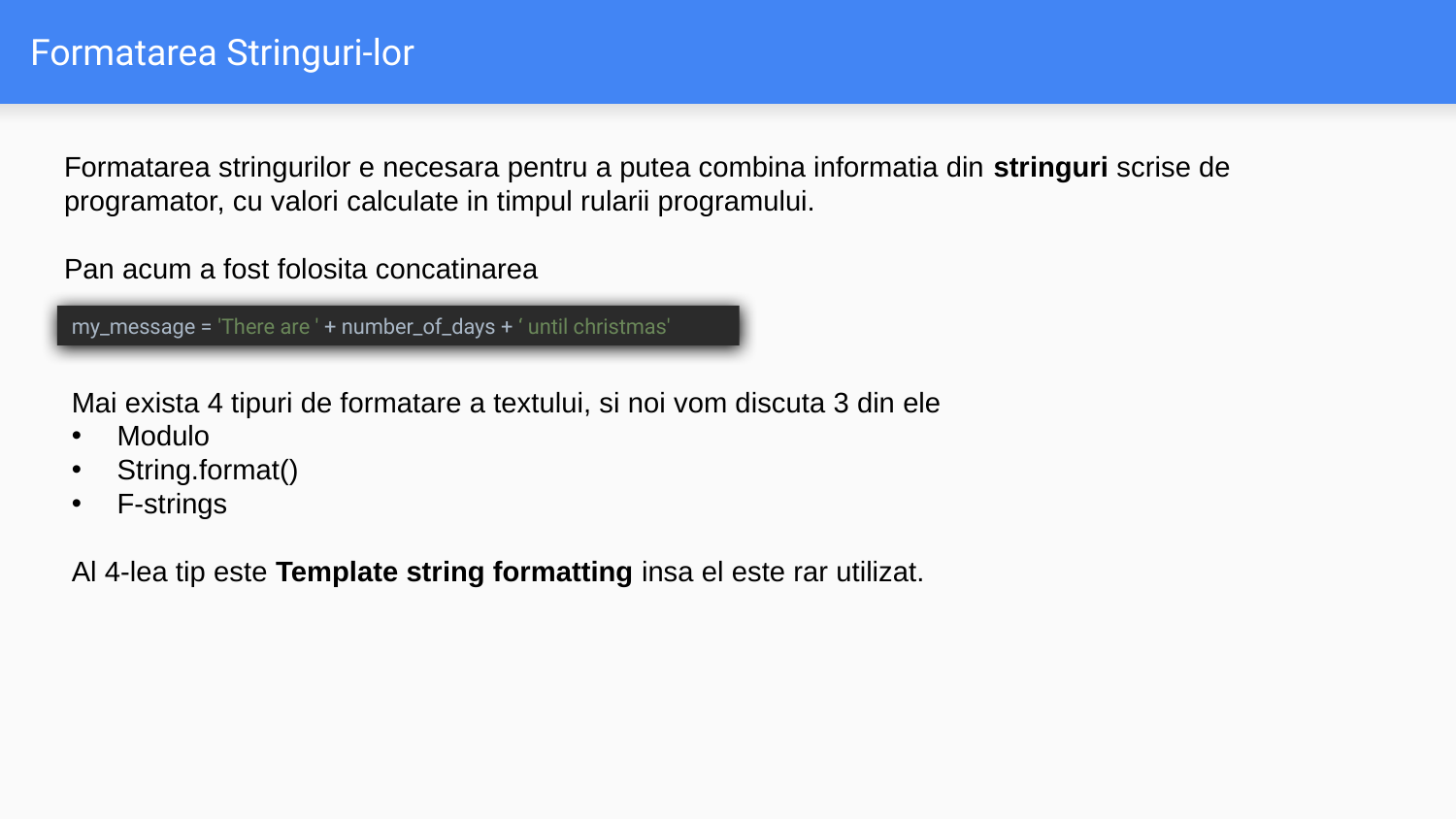

# Formatarea Stringuri-lor
Formatarea stringurilor e necesara pentru a putea combina informatia din stringuri scrise de programator, cu valori calculate in timpul rularii programului.

Pan acum a fost folosita concatinarea

my_message = 'There are ' + number_of_days + ‘ until christmas'
Mai exista 4 tipuri de formatare a textului, si noi vom discuta 3 din ele
Modulo
String.format()
F-strings

Al 4-lea tip este Template string formatting insa el este rar utilizat.